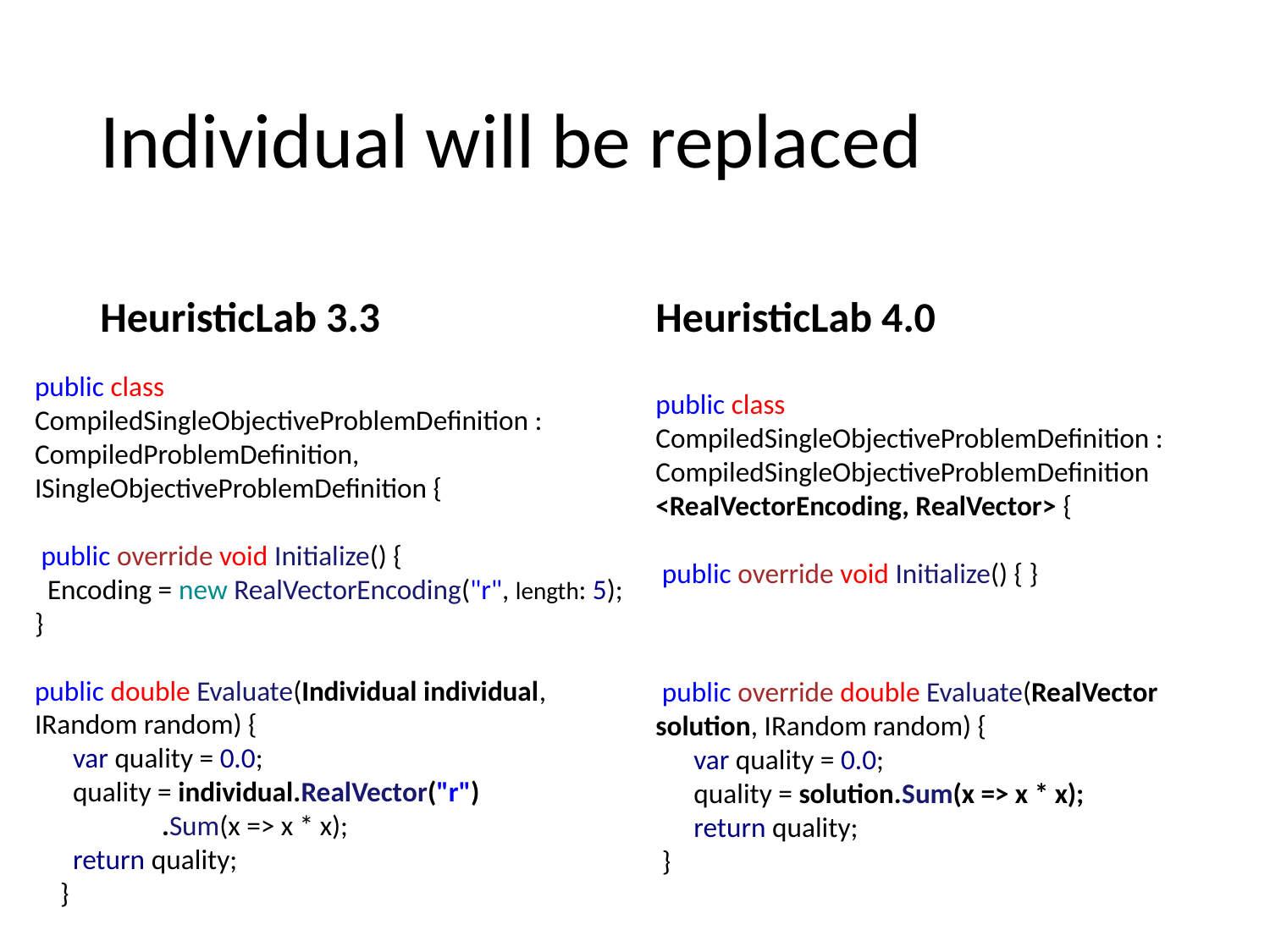

# Individual will be replaced
HeuristicLab 3.3
HeuristicLab 4.0
public class CompiledSingleObjectiveProblemDefinition : CompiledProblemDefinition, ISingleObjectiveProblemDefinition {
 public override void Initialize() {
  Encoding = new RealVectorEncoding("r", length: 5);
}
public double Evaluate(Individual individual,
IRandom random) {
      var quality = 0.0;
      quality = individual.RealVector("r")
	.Sum(x => x * x);
      return quality;
    }
public class CompiledSingleObjectiveProblemDefinition : CompiledSingleObjectiveProblemDefinition
<RealVectorEncoding, RealVector> {
 public override void Initialize() { }
 public override double Evaluate(RealVector solution, IRandom random) {
      var quality = 0.0;
      quality = solution.Sum(x => x * x);
      return quality;
 }